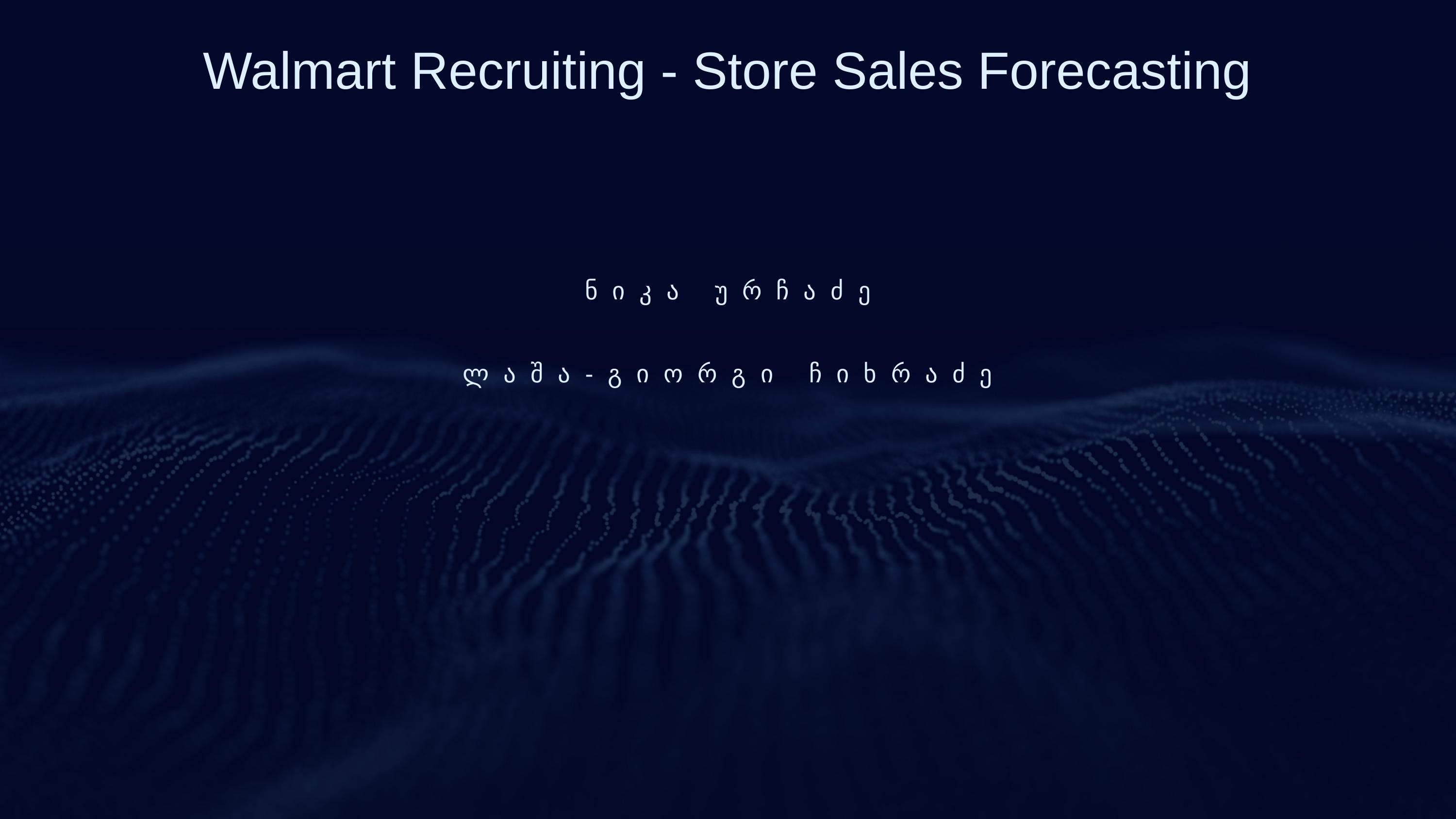

Walmart Recruiting - Store Sales Forecasting
ნიკა ურჩაძე

ლაშა-გიორგი ჩიხრაძე